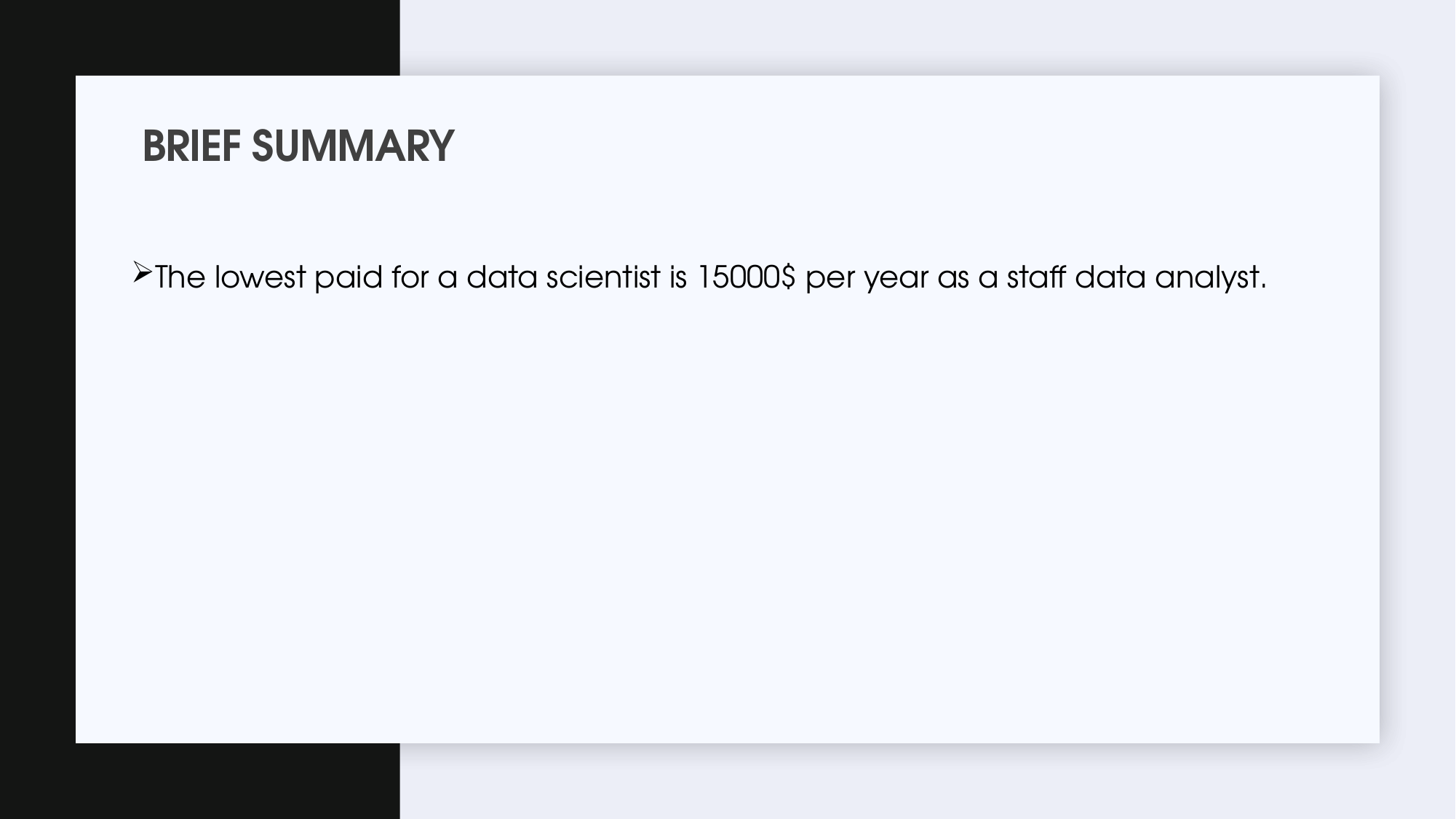

# BRIEF SUMMARY
The lowest paid for a data scientist is 15000$ per year as a staff data analyst.